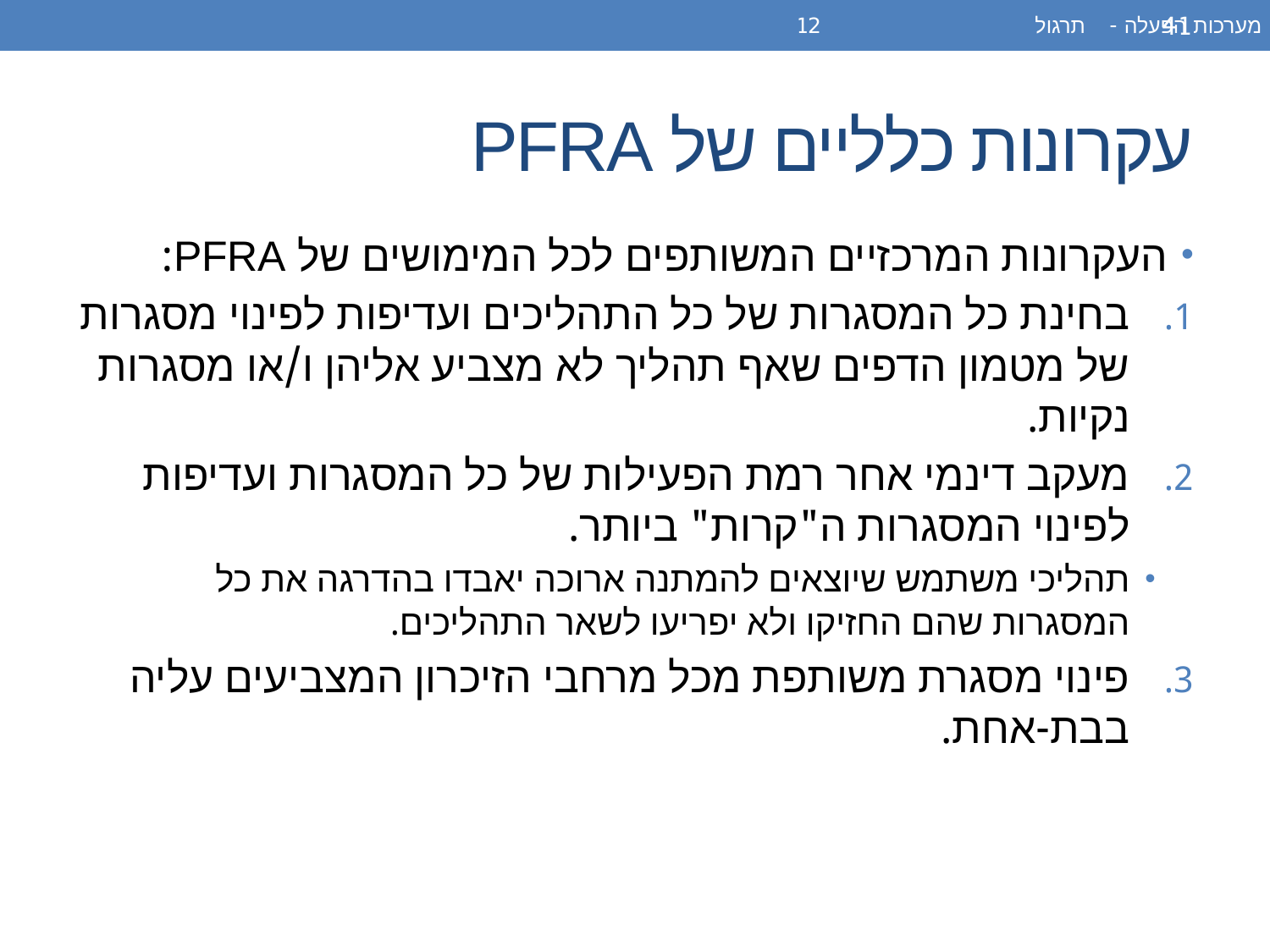

מערכות הפעלה - תרגול 12
41
# עקרונות כלליים של PFRA
העקרונות המרכזיים המשותפים לכל המימושים של PFRA:
בחינת כל המסגרות של כל התהליכים ועדיפות לפינוי מסגרות של מטמון הדפים שאף תהליך לא מצביע אליהן ו/או מסגרות נקיות.
מעקב דינמי אחר רמת הפעילות של כל המסגרות ועדיפות לפינוי המסגרות ה"קרות" ביותר.
תהליכי משתמש שיוצאים להמתנה ארוכה יאבדו בהדרגה את כל המסגרות שהם החזיקו ולא יפריעו לשאר התהליכים.
פינוי מסגרת משותפת מכל מרחבי הזיכרון המצביעים עליה בבת-אחת.